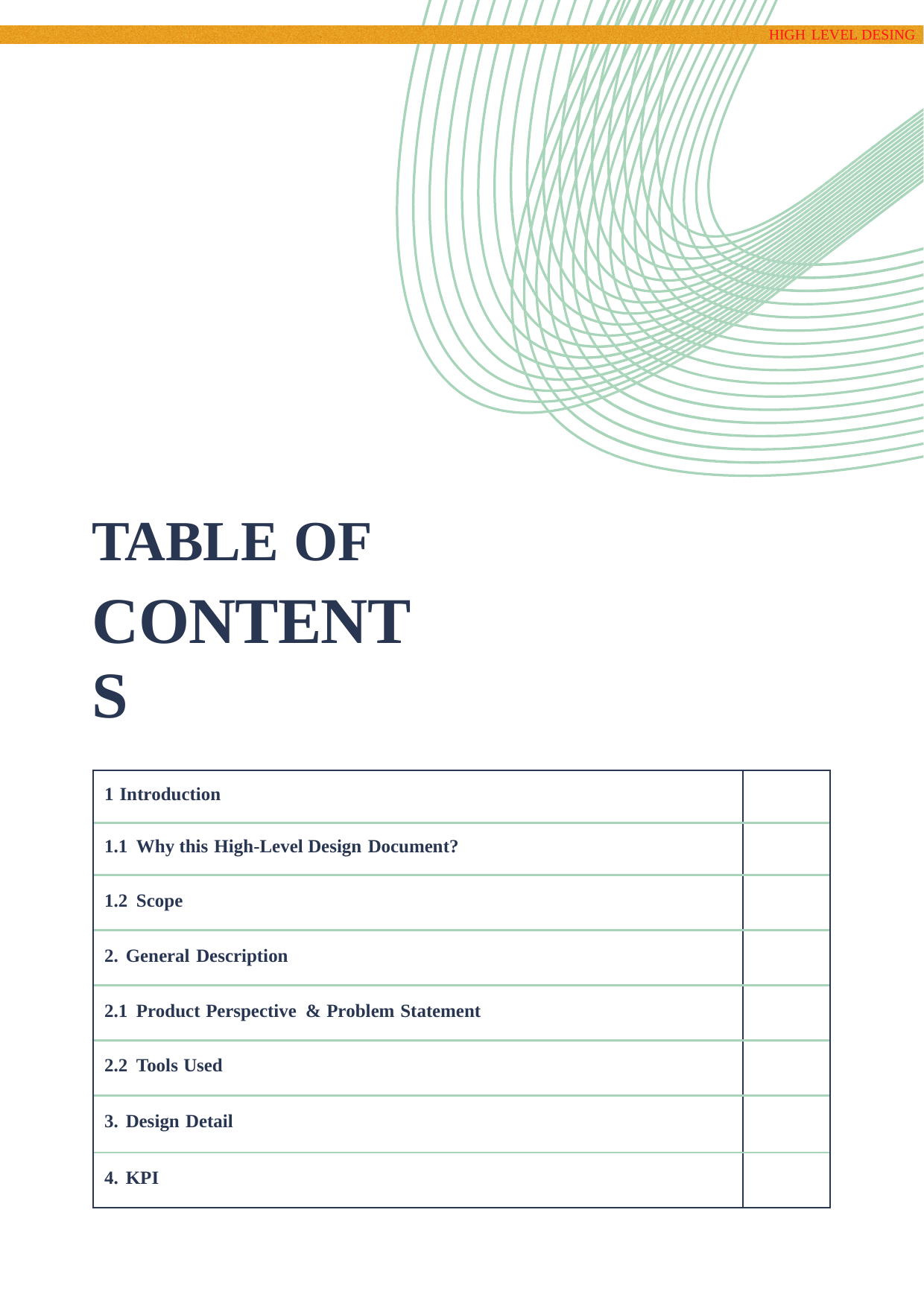

HIGH LEVEL DESING
TABLE OF
CONTENTS

1 Introduction

1.1 Why this High-Level Design Document?

1.2 Scope

2. General Description

2.1 Product Perspective & Problem Statement

2.2 Tools Used

3. Design Detail

4. KPI